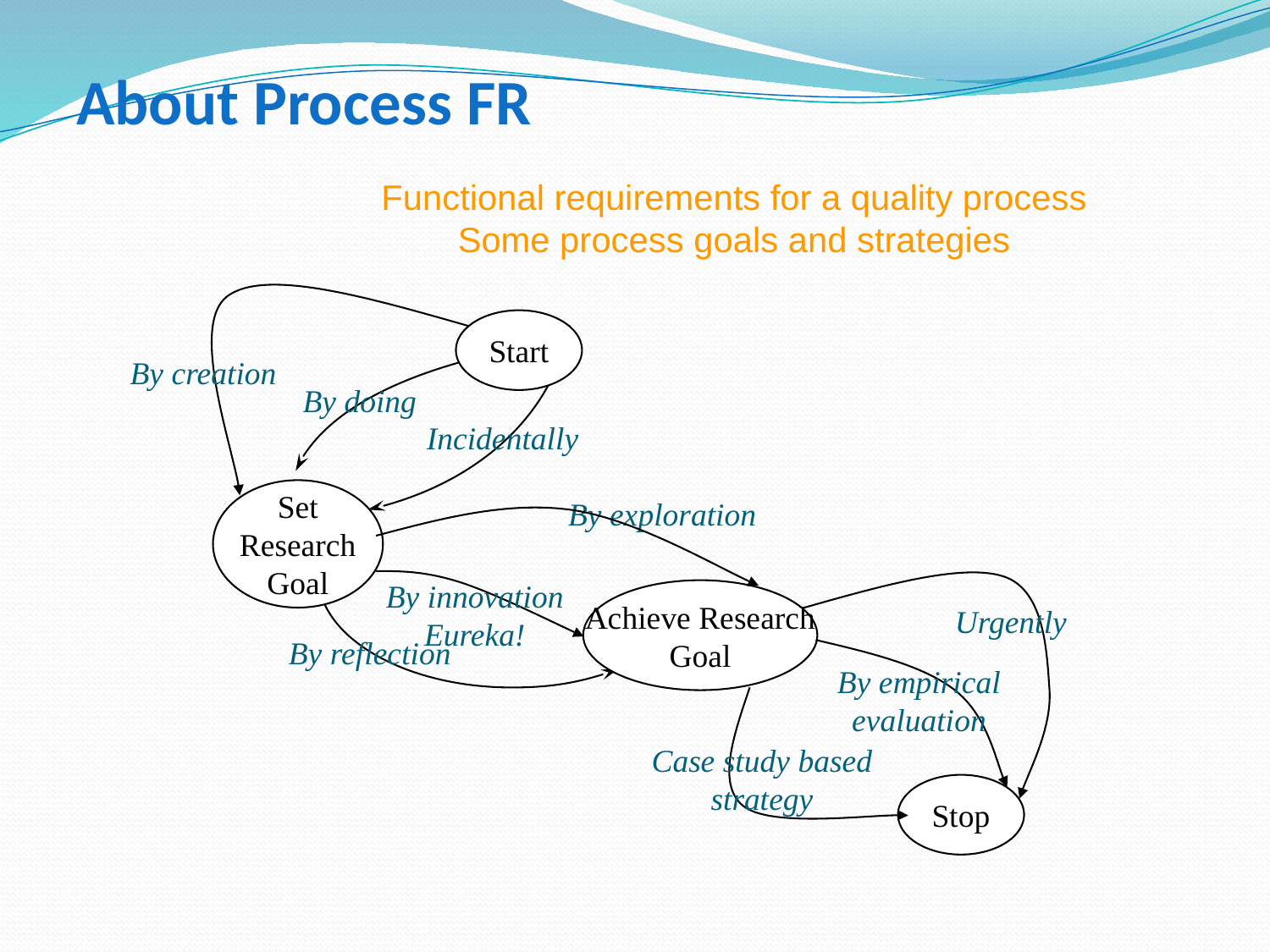

# About Process FR
Functional requirements for a quality process
Some process goals and strategies

By creation

Start

By doing
Incidentally
Set
Research
Goal
By exploration

By innovation
Eureka!

Achieve Research
Goal
Urgently
By reflection

By empirical
evaluation

Case study based
strategy
Stop